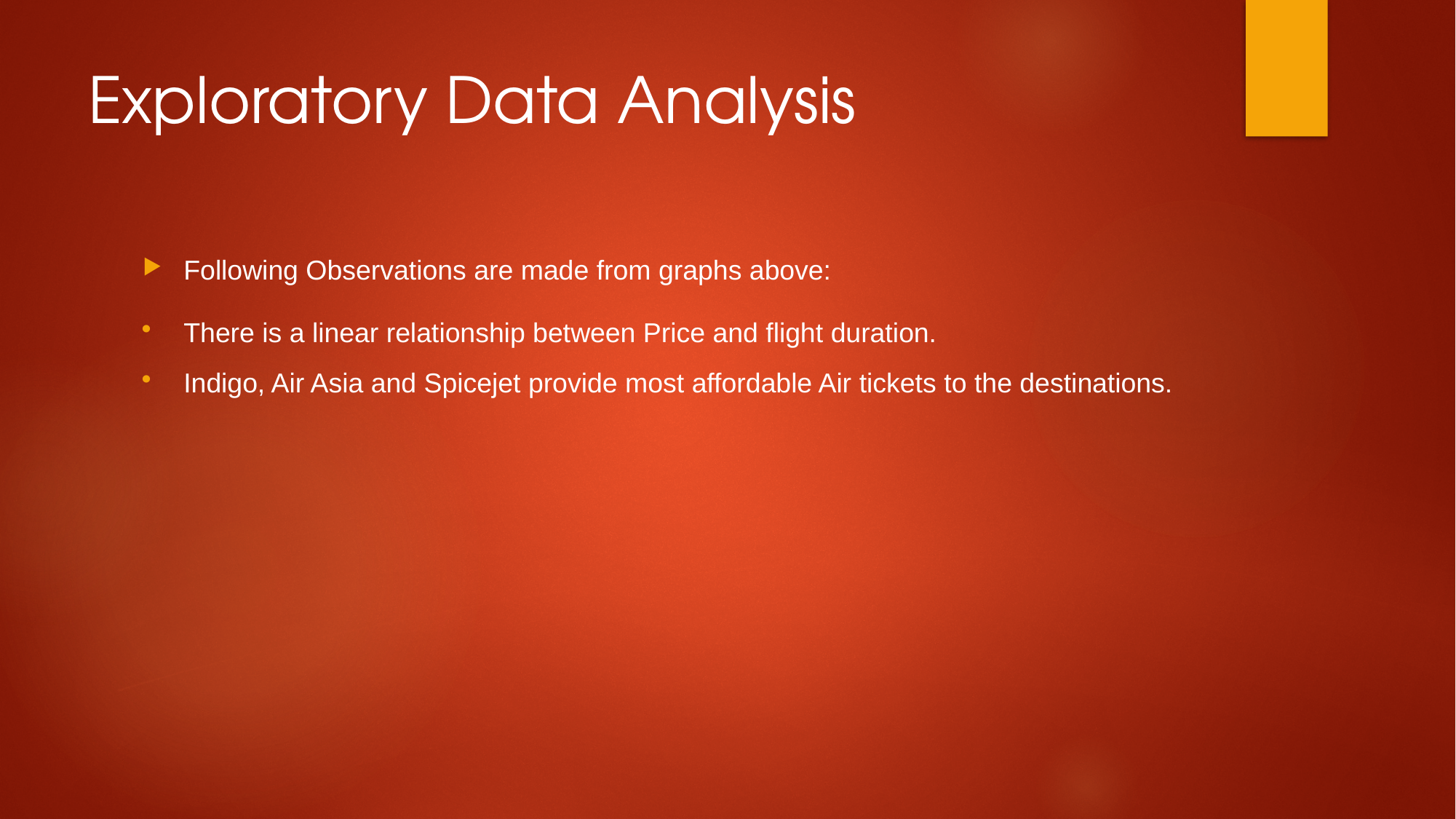

# Exploratory Data Analysis
Following Observations are made from graphs above:
There is a linear relationship between Price and flight duration.
Indigo, Air Asia and Spicejet provide most affordable Air tickets to the destinations.